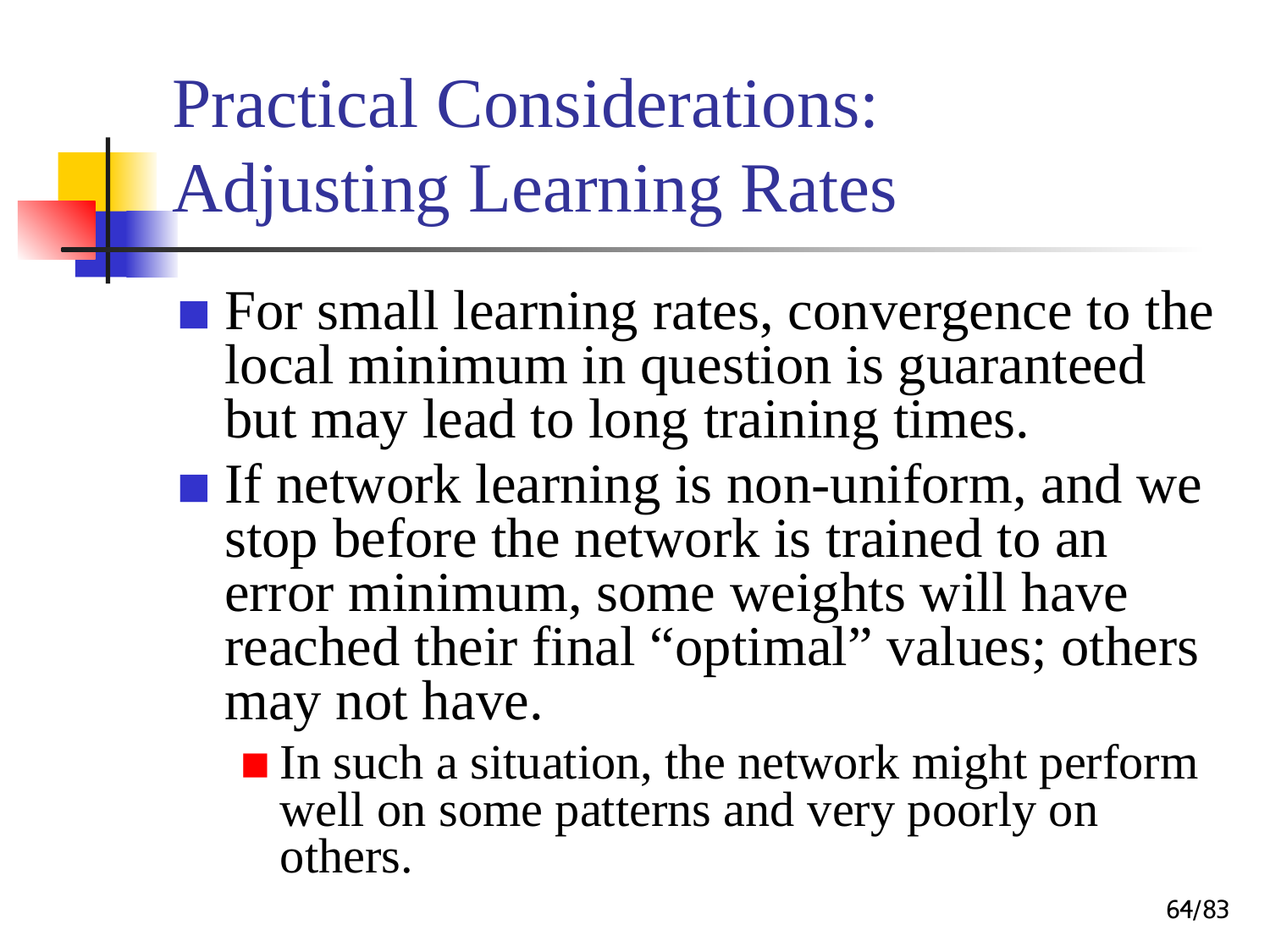

# Practical Considerations: Adjusting Learning Rates
For small learning rates, convergence to the local minimum in question is guaranteed but may lead to long training times.
If network learning is non-uniform, and we stop before the network is trained to an error minimum, some weights will have reached their final “optimal” values; others may not have.
In such a situation, the network might perform well on some patterns and very poorly on others.
64/83